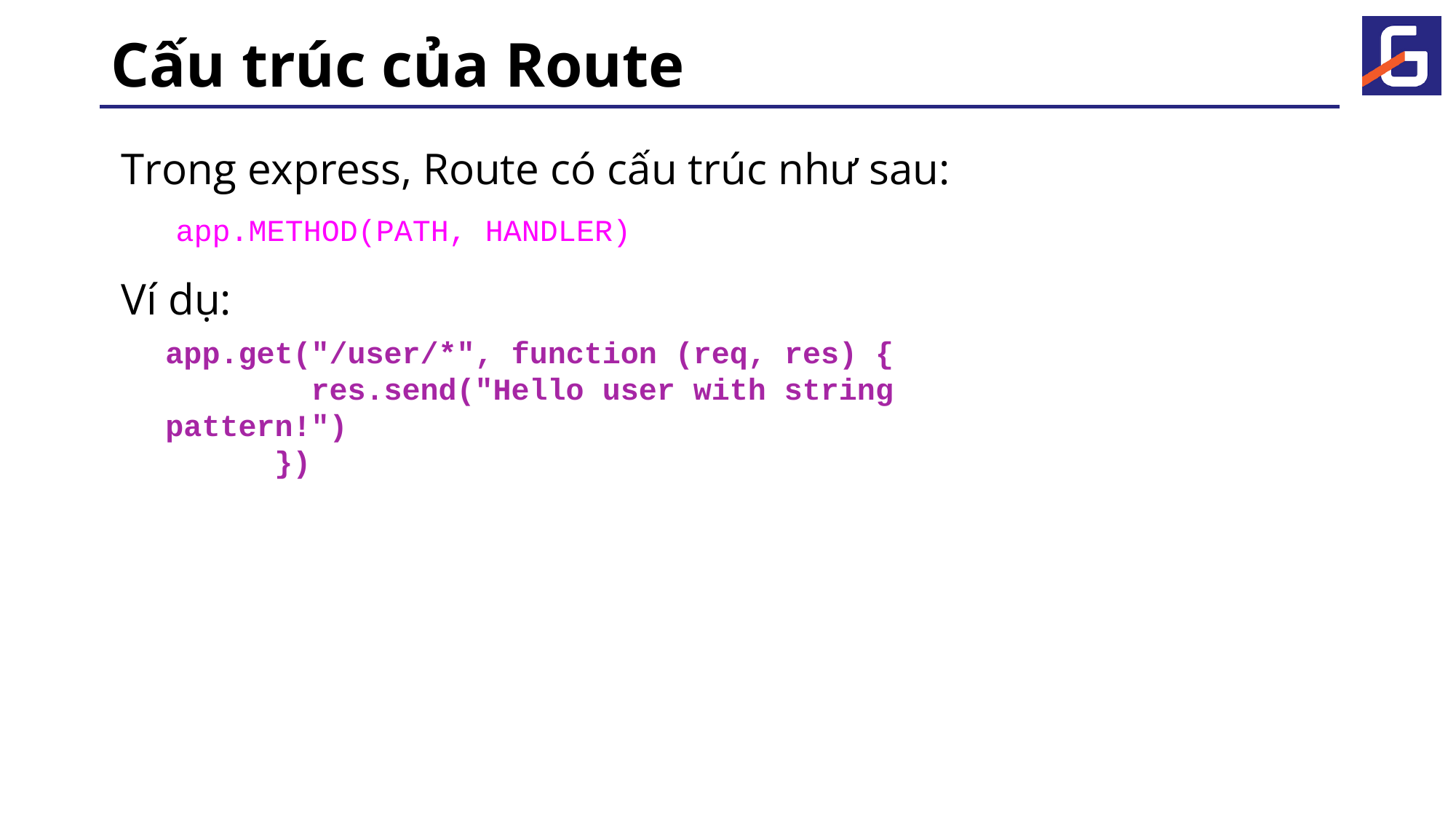

# Cấu trúc của Route
Trong express, Route có cấu trúc như sau:
app.METHOD(PATH, HANDLER)
Ví dụ:

app.get("/user/*", function (req, res) {
        res.send("Hello user with string pattern!")
      })